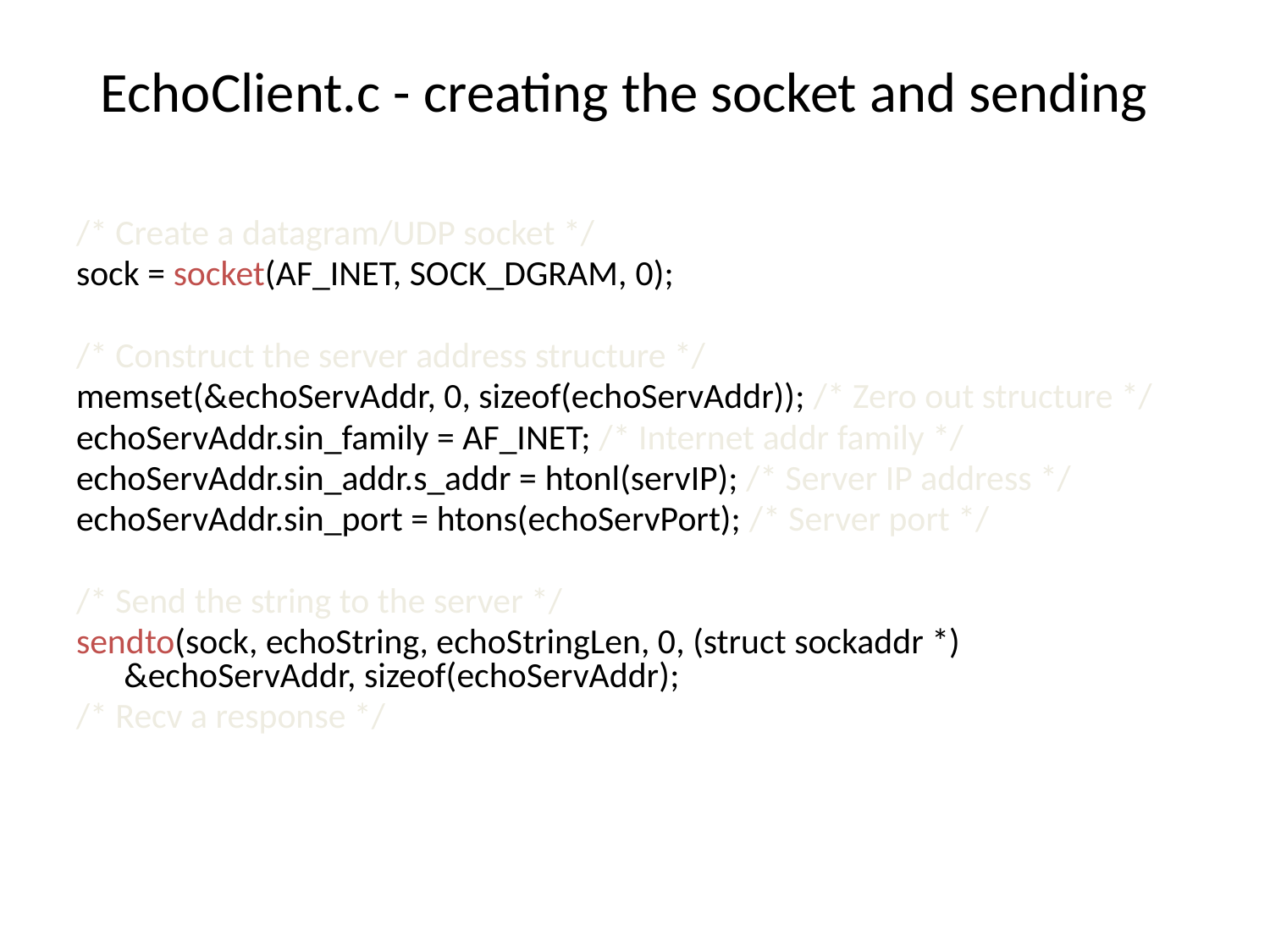

# EchoClient.c - creating the socket and sending
/* Create a datagram/UDP socket */
sock = socket(AF_INET, SOCK_DGRAM, 0);

/* Construct the server address structure */
memset(&echoServAddr, 0, sizeof(echoServAddr)); /* Zero out structure */
echoServAddr.sin_family = AF_INET; /* Internet addr family */
echoServAddr.sin_addr.s_addr = htonl(servIP); /* Server IP address */
echoServAddr.sin_port = htons(echoServPort); /* Server port */

/* Send the string to the server */
sendto(sock, echoString, echoStringLen, 0, (struct sockaddr *) &echoServAddr, sizeof(echoServAddr);
/* Recv a response */